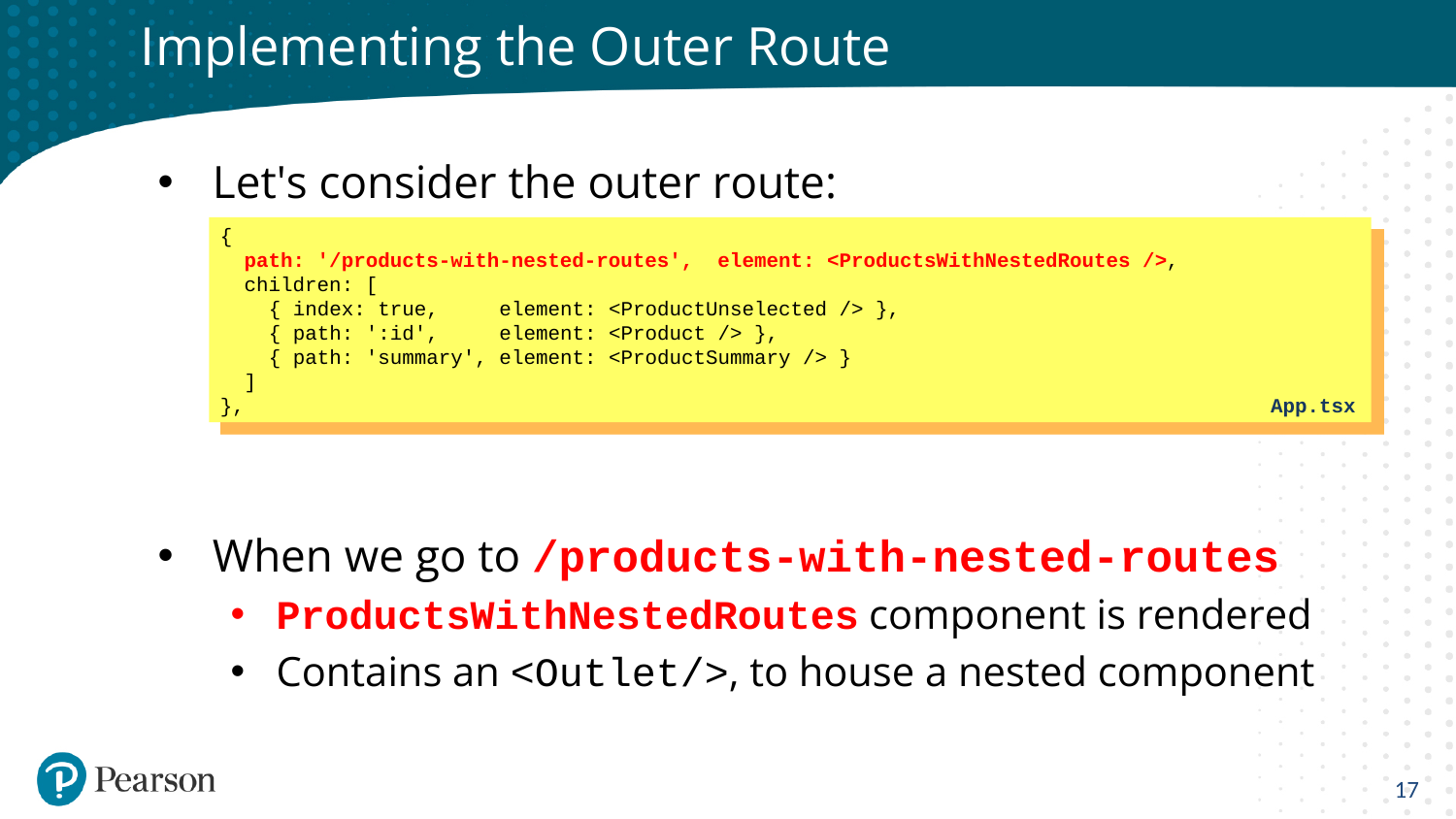

# Implementing the Outer Route
Let's consider the outer route:

When we go to /products-with-nested-routes
ProductsWithNestedRoutes component is rendered
Contains an <Outlet/>, to house a nested component

{
  path: '/products-with-nested-routes',  element: <ProductsWithNestedRoutes />,
  children: [
    { index: true,     element: <ProductUnselected /> },
    { path: ':id',     element: <Product /> },
    { path: 'summary', element: <ProductSummary /> }
  ]
},
App.tsx
17